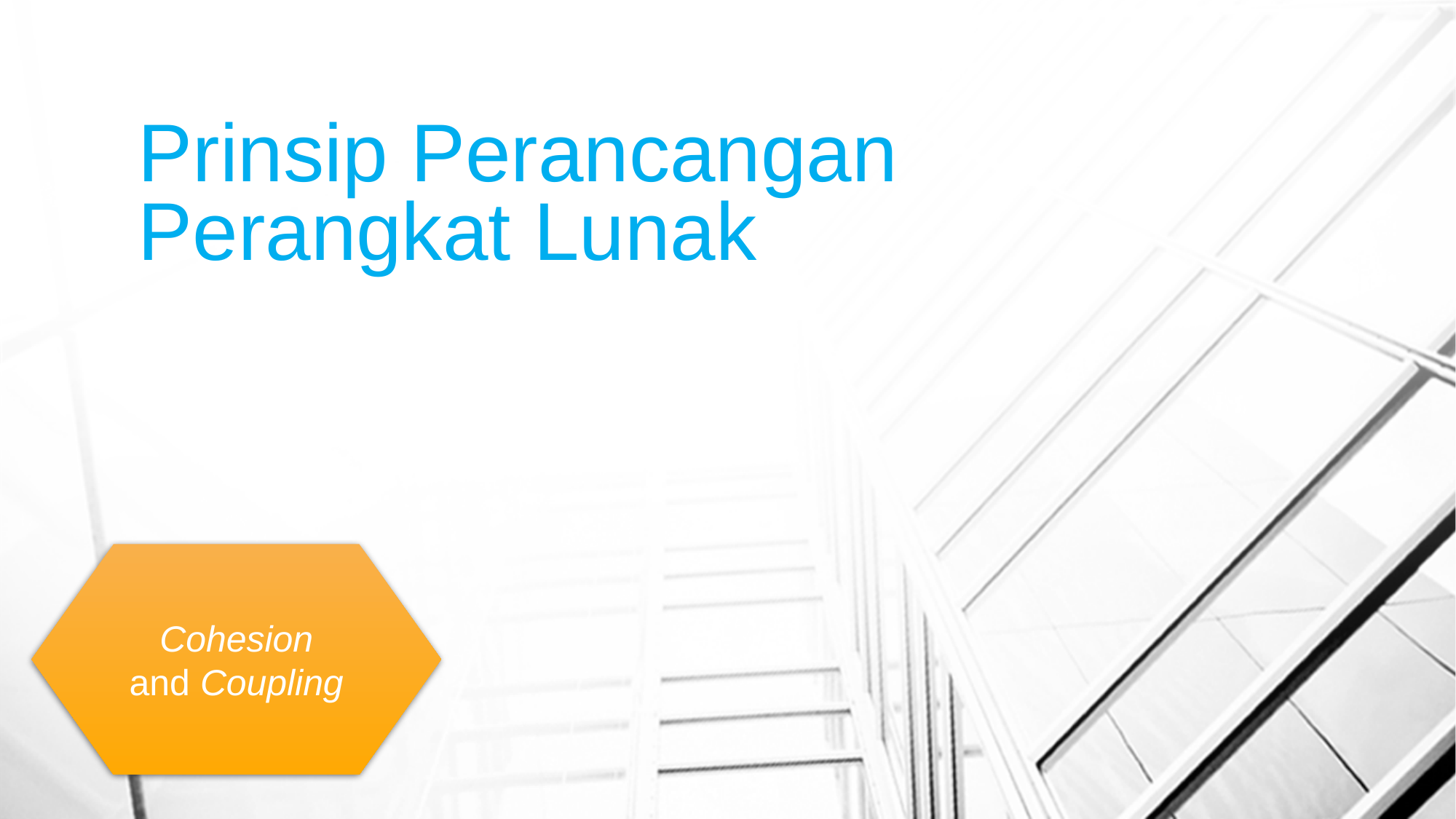

# Prinsip Perancangan Perangkat Lunak
Cohesion and Coupling